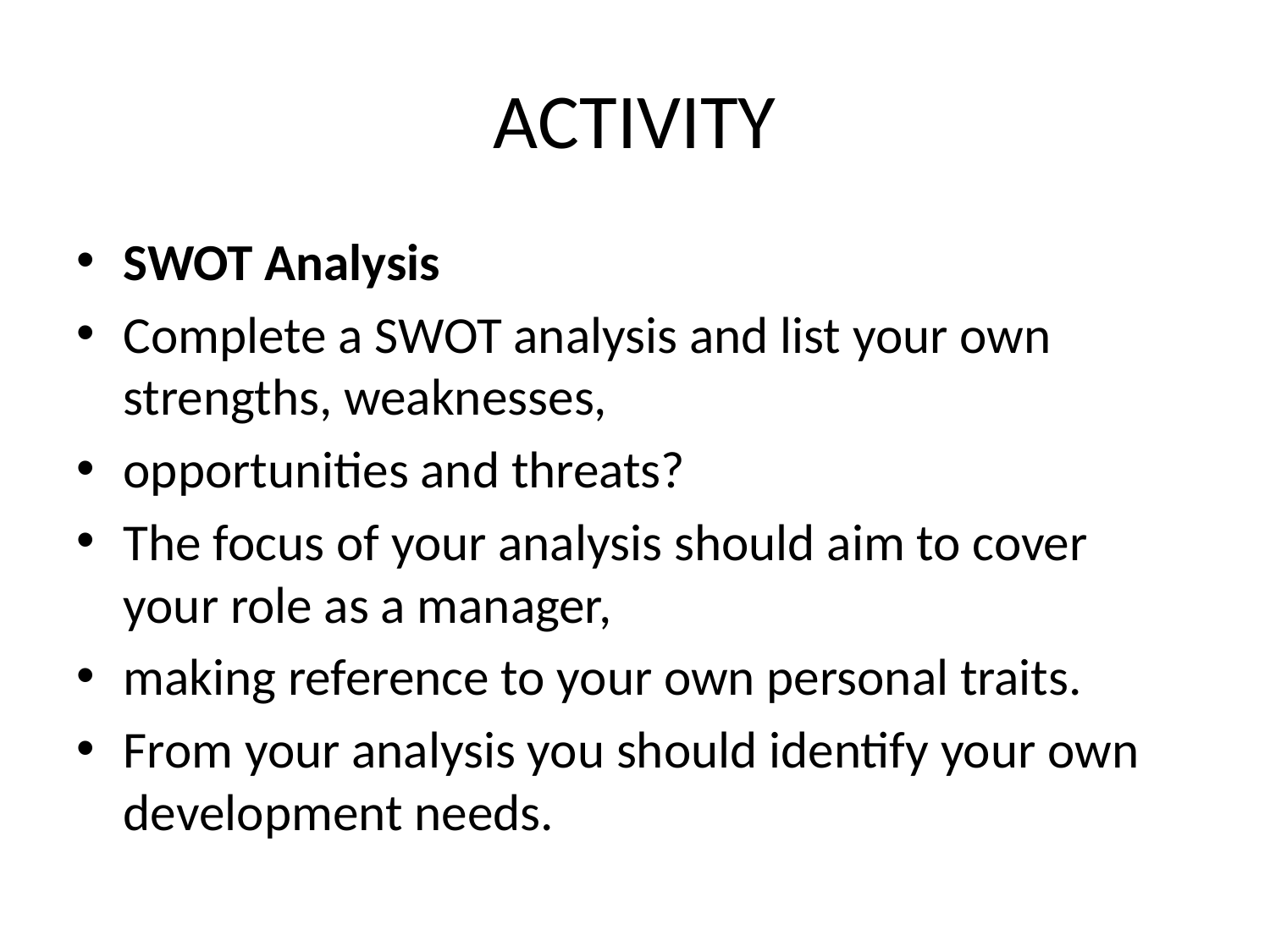

# ACTIVITY
SWOT Analysis
Complete a SWOT analysis and list your own strengths, weaknesses,
opportunities and threats?
The focus of your analysis should aim to cover your role as a manager,
making reference to your own personal traits.
From your analysis you should identify your own development needs.